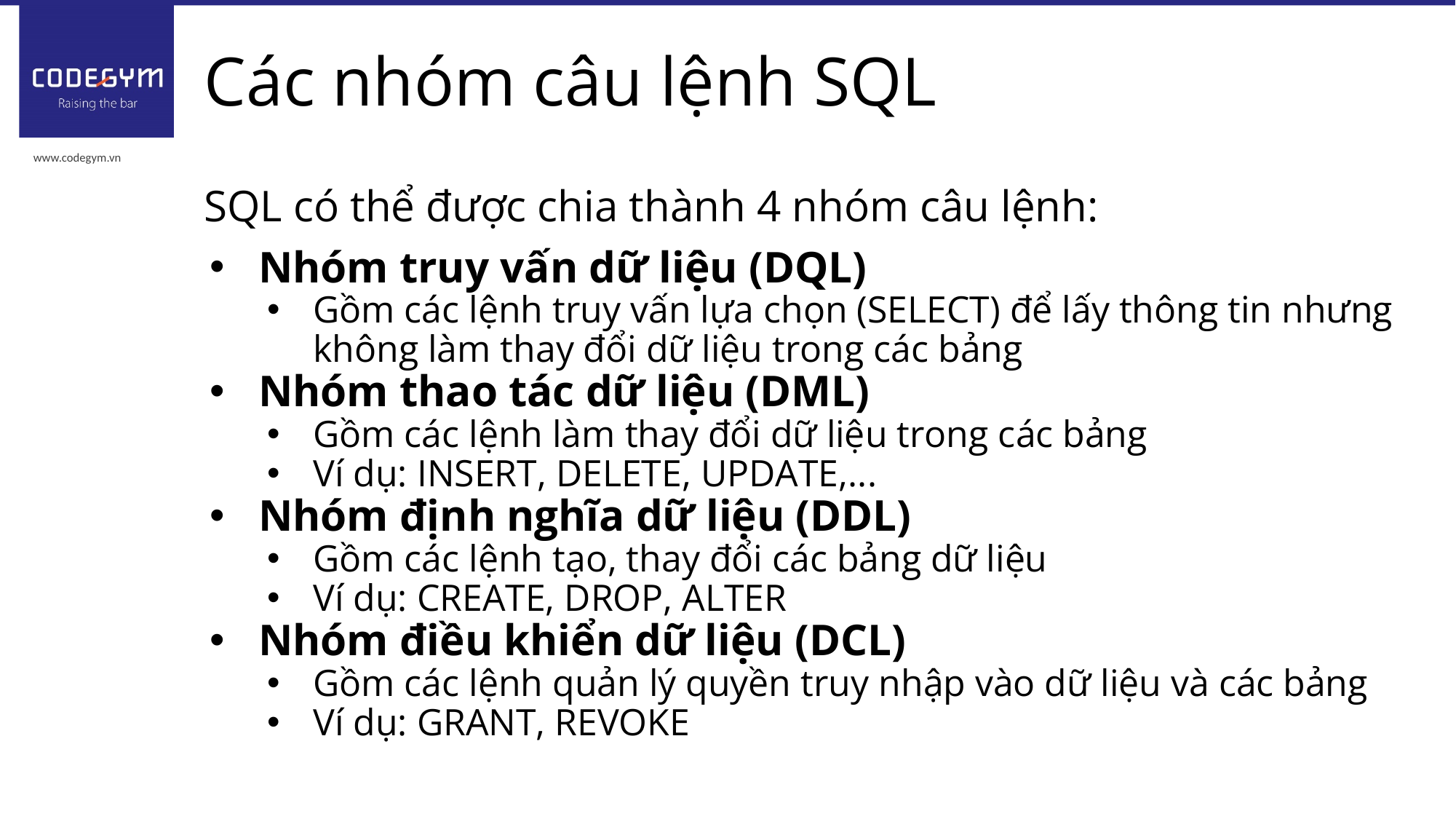

# Các nhóm câu lệnh SQL
SQL có thể được chia thành 4 nhóm câu lệnh:
Nhóm truy vấn dữ liệu (DQL)
Gồm các lệnh truy vấn lựa chọn (SELECT) để lấy thông tin nhưng không làm thay đổi dữ liệu trong các bảng
Nhóm thao tác dữ liệu (DML)
Gồm các lệnh làm thay đổi dữ liệu trong các bảng
Ví dụ: INSERT, DELETE, UPDATE,...
Nhóm định nghĩa dữ liệu (DDL)
Gồm các lệnh tạo, thay đổi các bảng dữ liệu
Ví dụ: CREATE, DROP, ALTER
Nhóm điều khiển dữ liệu (DCL)
Gồm các lệnh quản lý quyền truy nhập vào dữ liệu và các bảng
Ví dụ: GRANT, REVOKE